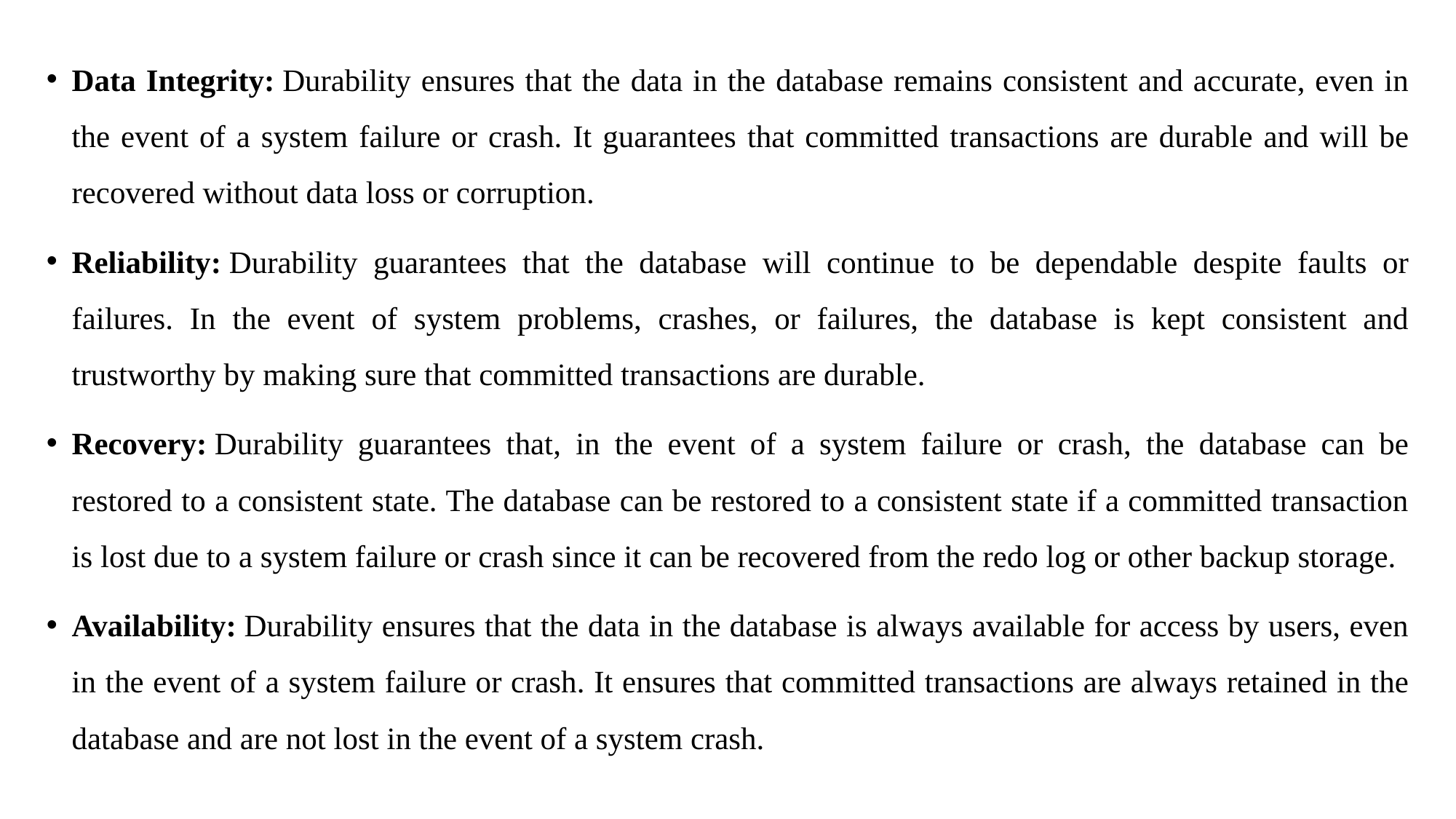

Data Integrity: Durability ensures that the data in the database remains consistent and accurate, even in the event of a system failure or crash. It guarantees that committed transactions are durable and will be recovered without data loss or corruption.
Reliability: Durability guarantees that the database will continue to be dependable despite faults or failures. In the event of system problems, crashes, or failures, the database is kept consistent and trustworthy by making sure that committed transactions are durable.
Recovery: Durability guarantees that, in the event of a system failure or crash, the database can be restored to a consistent state. The database can be restored to a consistent state if a committed transaction is lost due to a system failure or crash since it can be recovered from the redo log or other backup storage.
Availability: Durability ensures that the data in the database is always available for access by users, even in the event of a system failure or crash. It ensures that committed transactions are always retained in the database and are not lost in the event of a system crash.